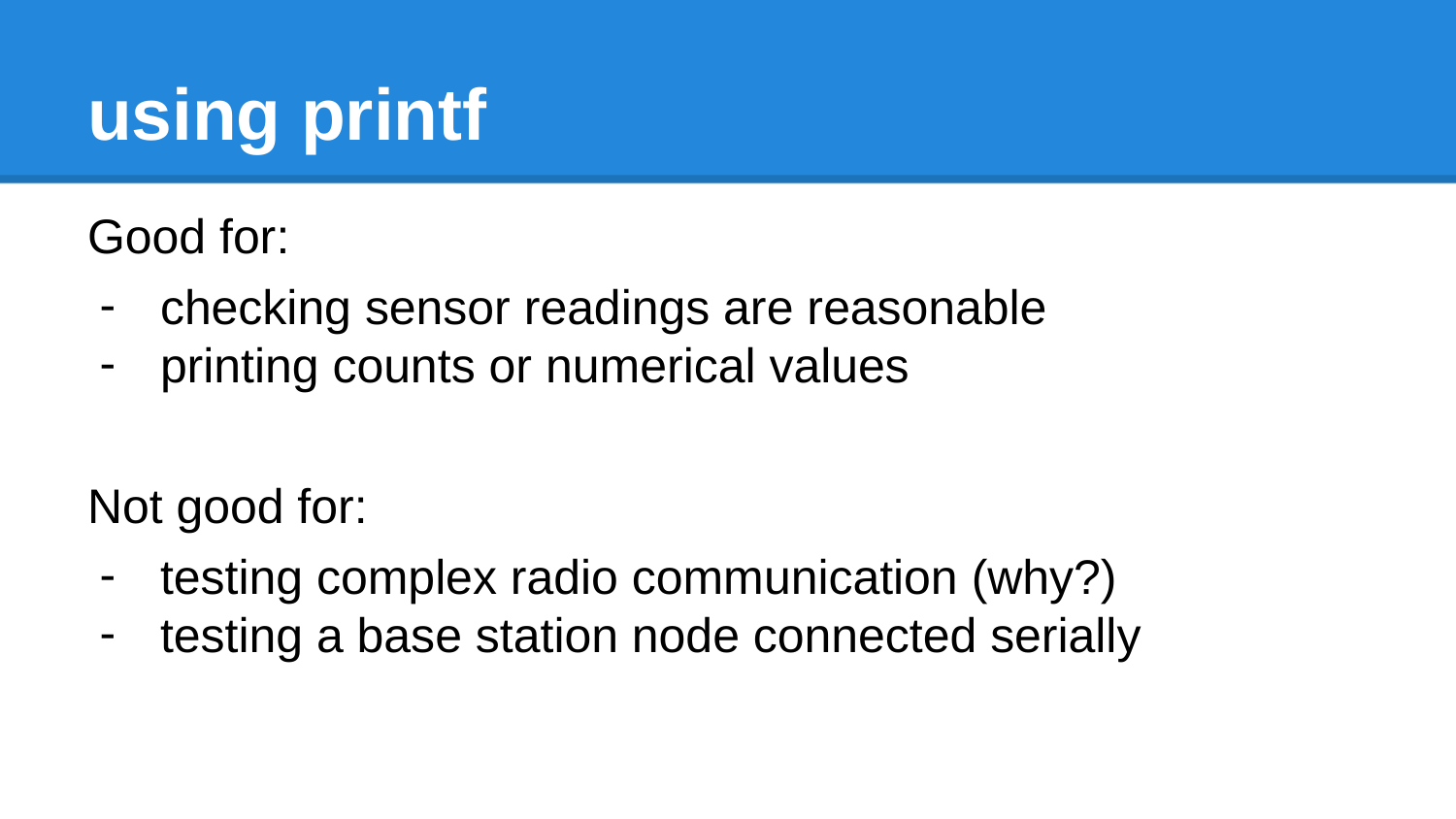

# using printf
Good for:
checking sensor readings are reasonable
printing counts or numerical values

Not good for:
testing complex radio communication (why?)
testing a base station node connected serially